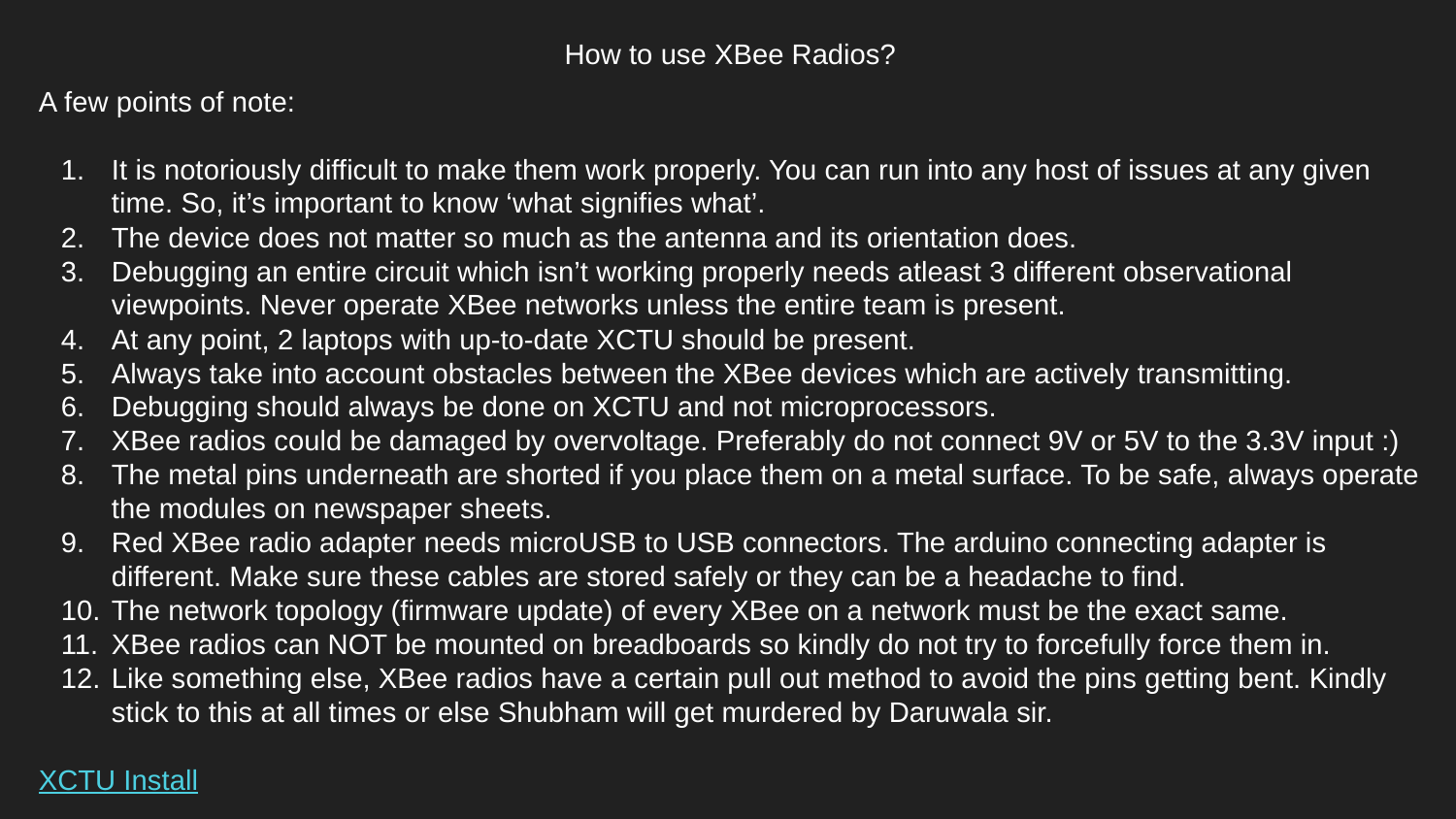

How to use XBee Radios?
A few points of note:

It is notoriously difficult to make them work properly. You can run into any host of issues at any given time. So, it’s important to know ‘what signifies what’.
The device does not matter so much as the antenna and its orientation does.
Debugging an entire circuit which isn’t working properly needs atleast 3 different observational viewpoints. Never operate XBee networks unless the entire team is present.
At any point, 2 laptops with up-to-date XCTU should be present.
Always take into account obstacles between the XBee devices which are actively transmitting.
Debugging should always be done on XCTU and not microprocessors.
XBee radios could be damaged by overvoltage. Preferably do not connect 9V or 5V to the 3.3V input :)
The metal pins underneath are shorted if you place them on a metal surface. To be safe, always operate the modules on newspaper sheets.
Red XBee radio adapter needs microUSB to USB connectors. The arduino connecting adapter is different. Make sure these cables are stored safely or they can be a headache to find.
The network topology (firmware update) of every XBee on a network must be the exact same.
XBee radios can NOT be mounted on breadboards so kindly do not try to forcefully force them in.
Like something else, XBee radios have a certain pull out method to avoid the pins getting bent. Kindly stick to this at all times or else Shubham will get murdered by Daruwala sir.

XCTU Install